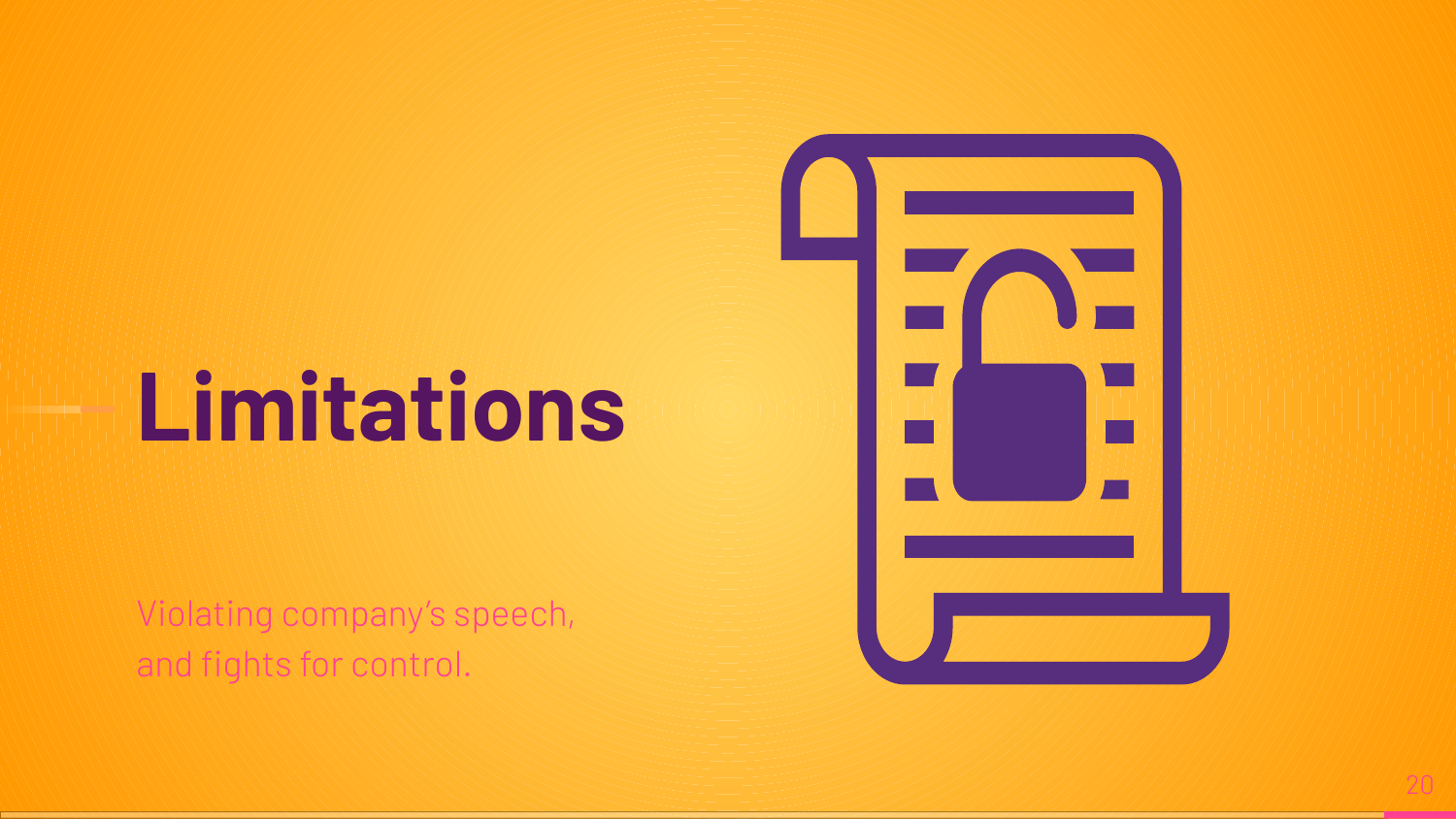

Limitations
Violating company’s speech, and fights for control.
20